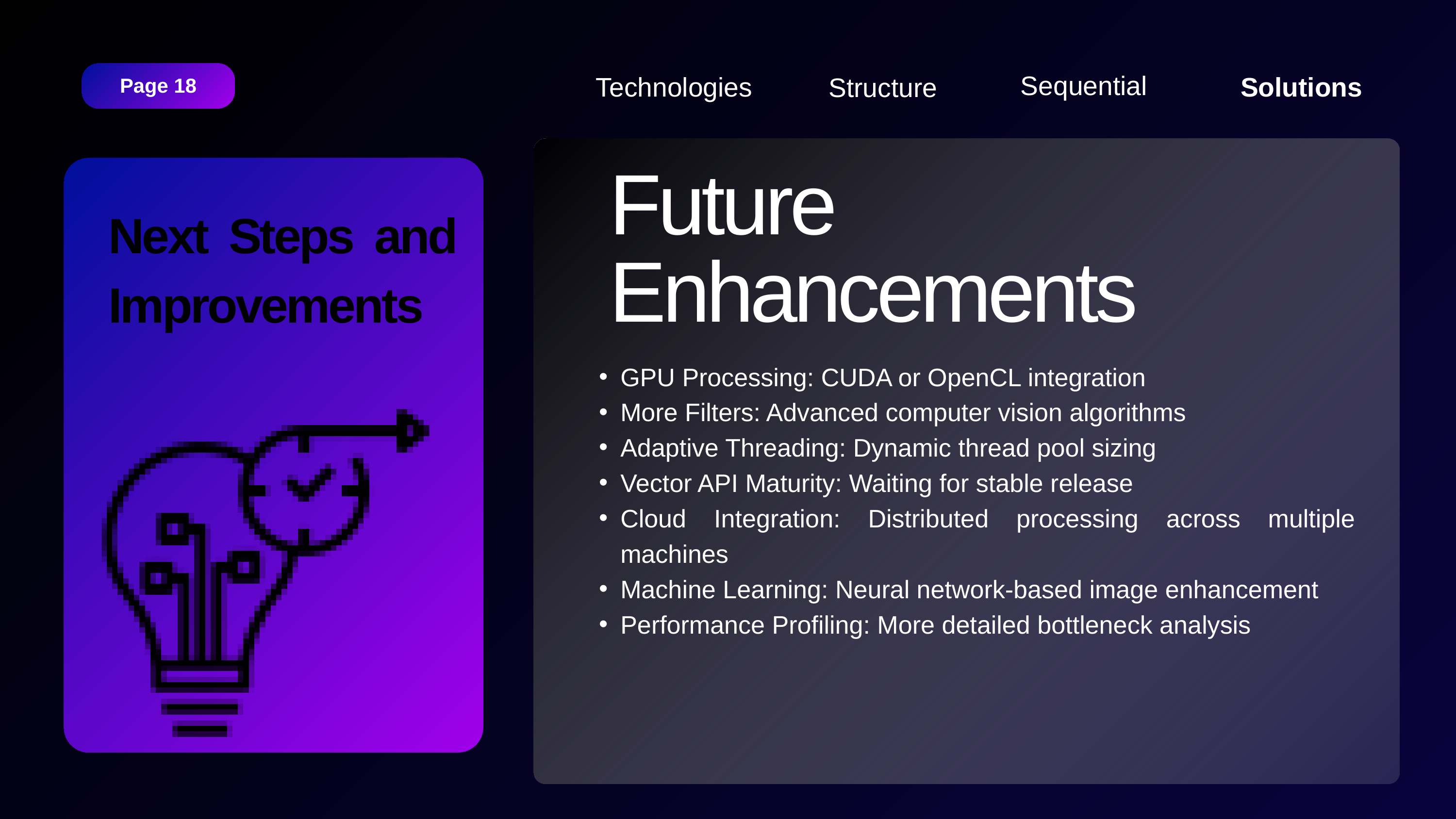

Sequential

Technologies
Solutions
Structure
Page 18

Future Enhancements
Next Steps and Improvements
GPU Processing: CUDA or OpenCL integration
More Filters: Advanced computer vision algorithms
Adaptive Threading: Dynamic thread pool sizing
Vector API Maturity: Waiting for stable release
Cloud Integration: Distributed processing across multiple machines
Machine Learning: Neural network-based image enhancement
Performance Profiling: More detailed bottleneck analysis